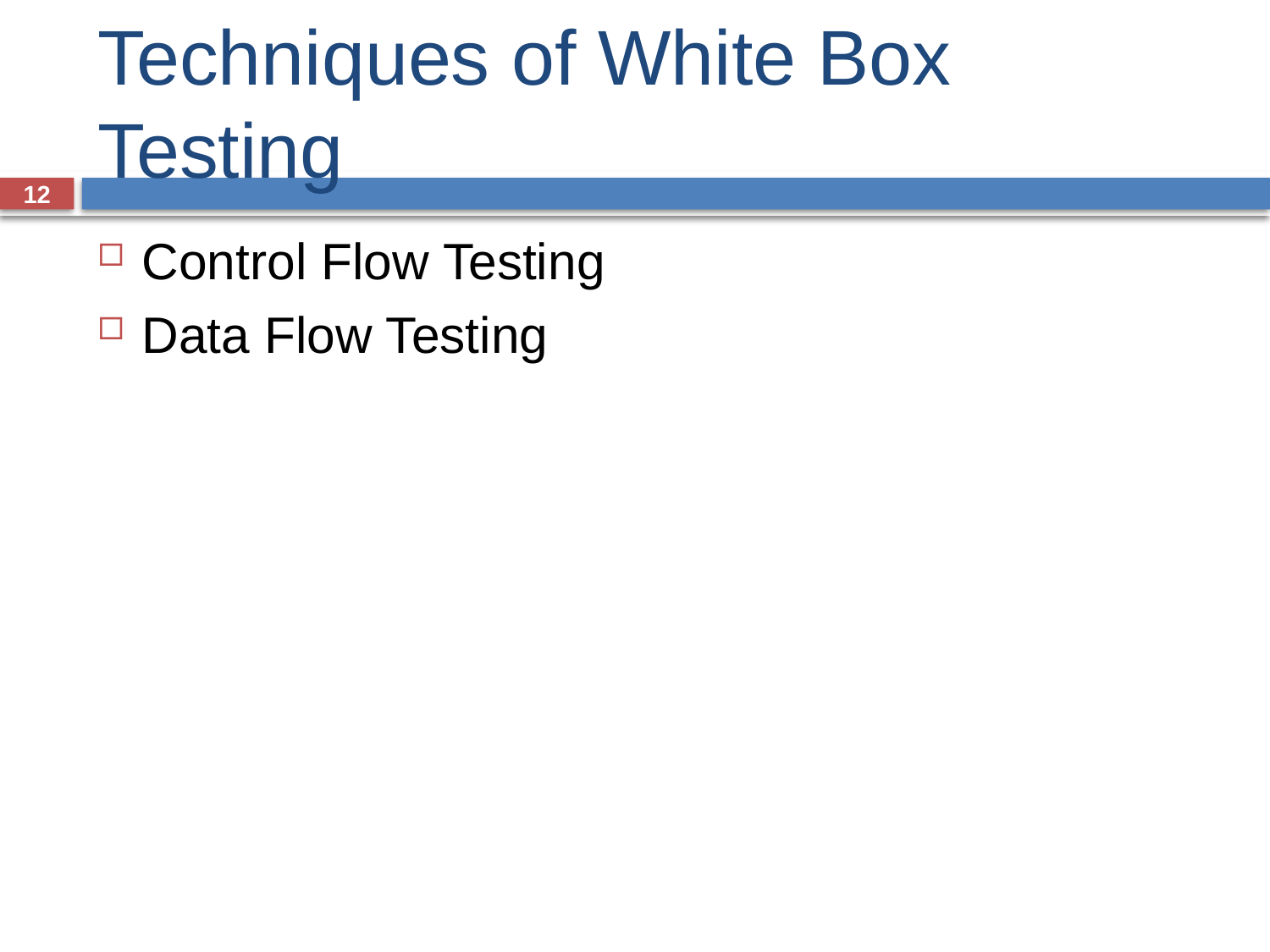

# Techniques of White Box Testing
12
Control Flow Testing
Data Flow Testing